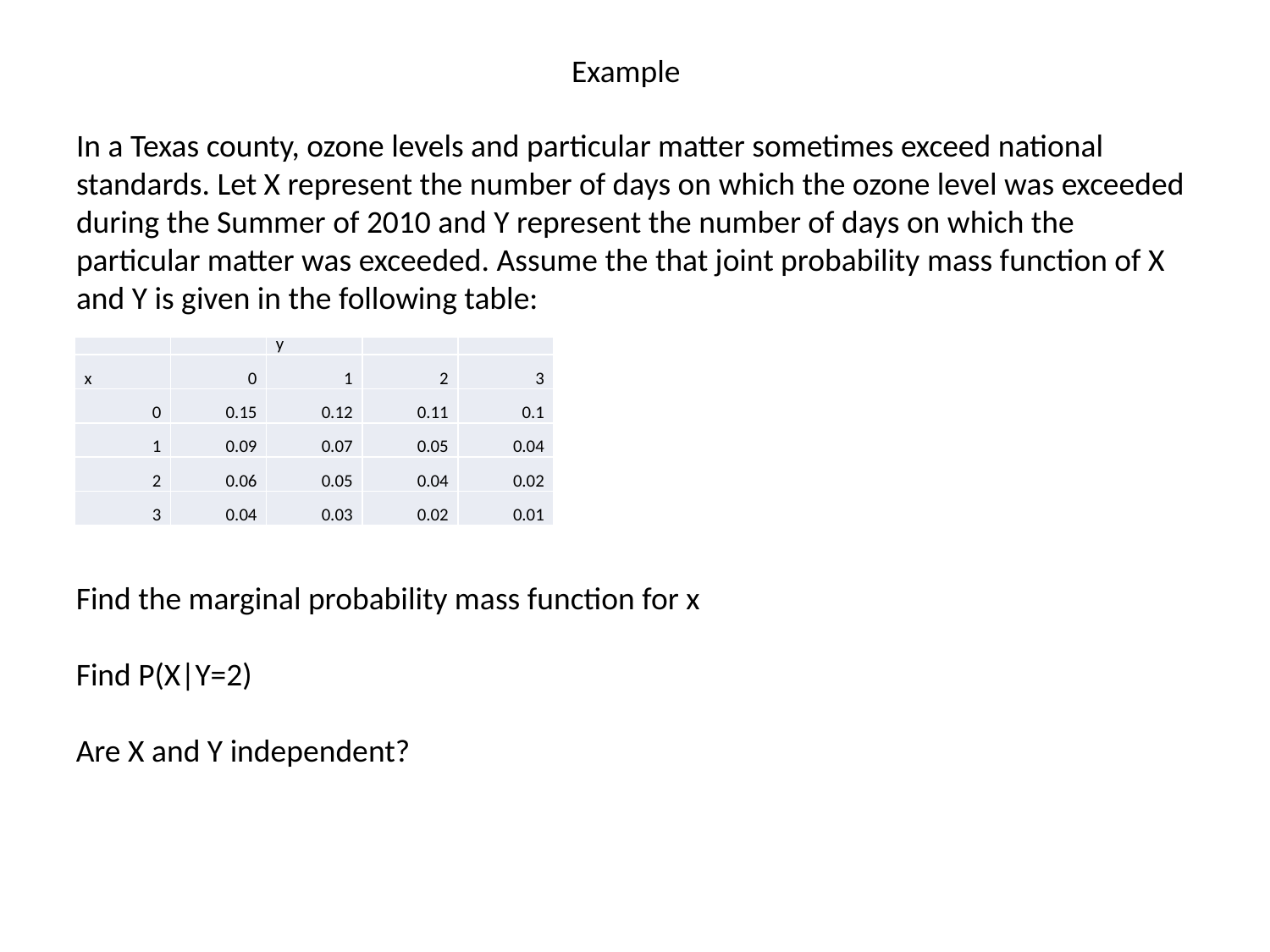

# Example
In a Texas county, ozone levels and particular matter sometimes exceed national standards. Let X represent the number of days on which the ozone level was exceeded during the Summer of 2010 and Y represent the number of days on which the particular matter was exceeded. Assume the that joint probability mass function of X and Y is given in the following table:

|  |  | y |  |  |
| --- | --- | --- | --- | --- |
| x | 0 | 1 | 2 | 3 |
| 0 | 0.15 | 0.12 | 0.11 | 0.1 |
| 1 | 0.09 | 0.07 | 0.05 | 0.04 |
| 2 | 0.06 | 0.05 | 0.04 | 0.02 |
| 3 | 0.04 | 0.03 | 0.02 | 0.01 |

Find the marginal probability mass function for x

Find P(X|Y=2)

Are X and Y independent?